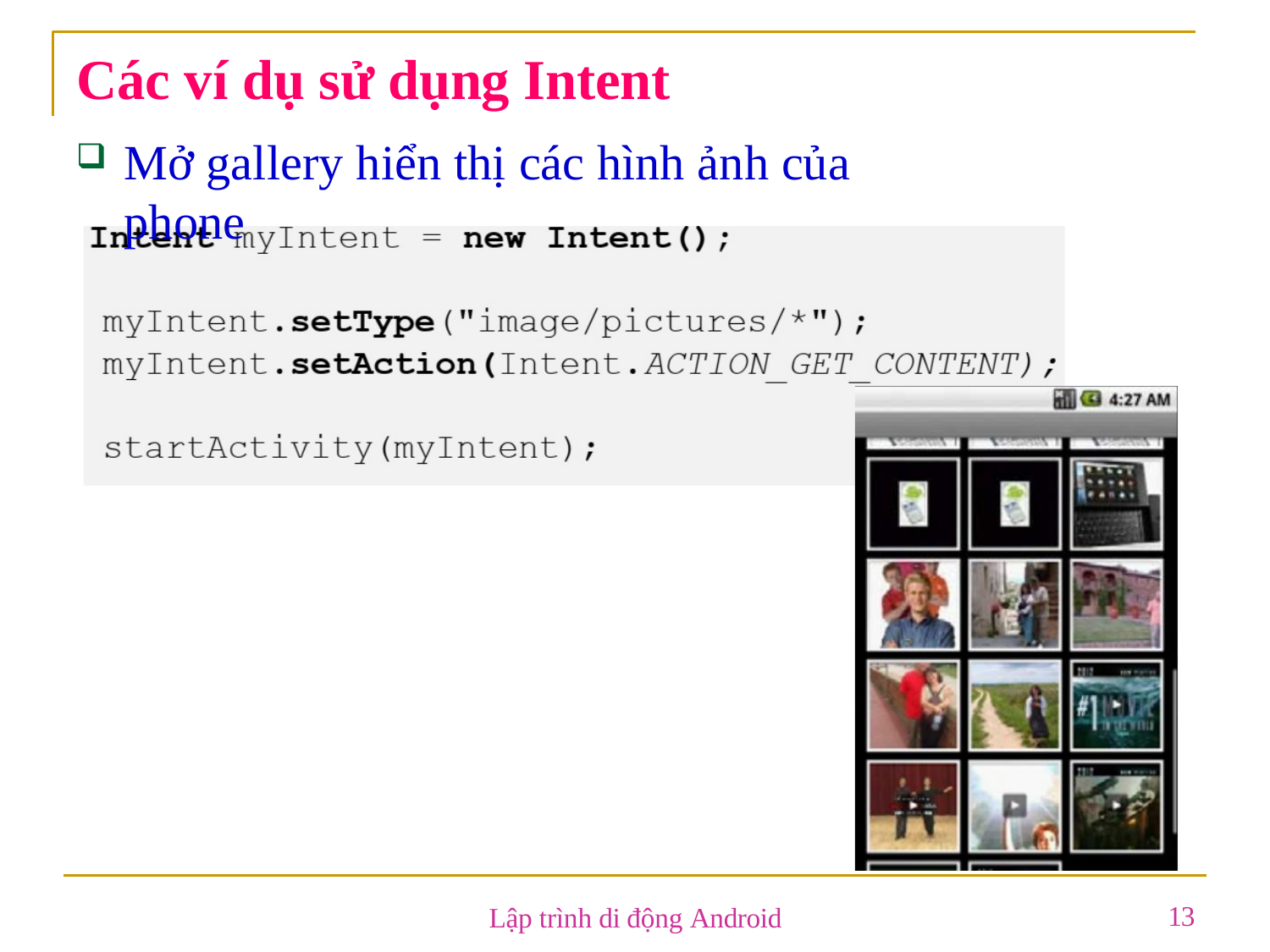

# Các ví dụ sử dụng Intent
Mở gallery hiển thị các hình ảnh của phone

13
Lập trình di động Android